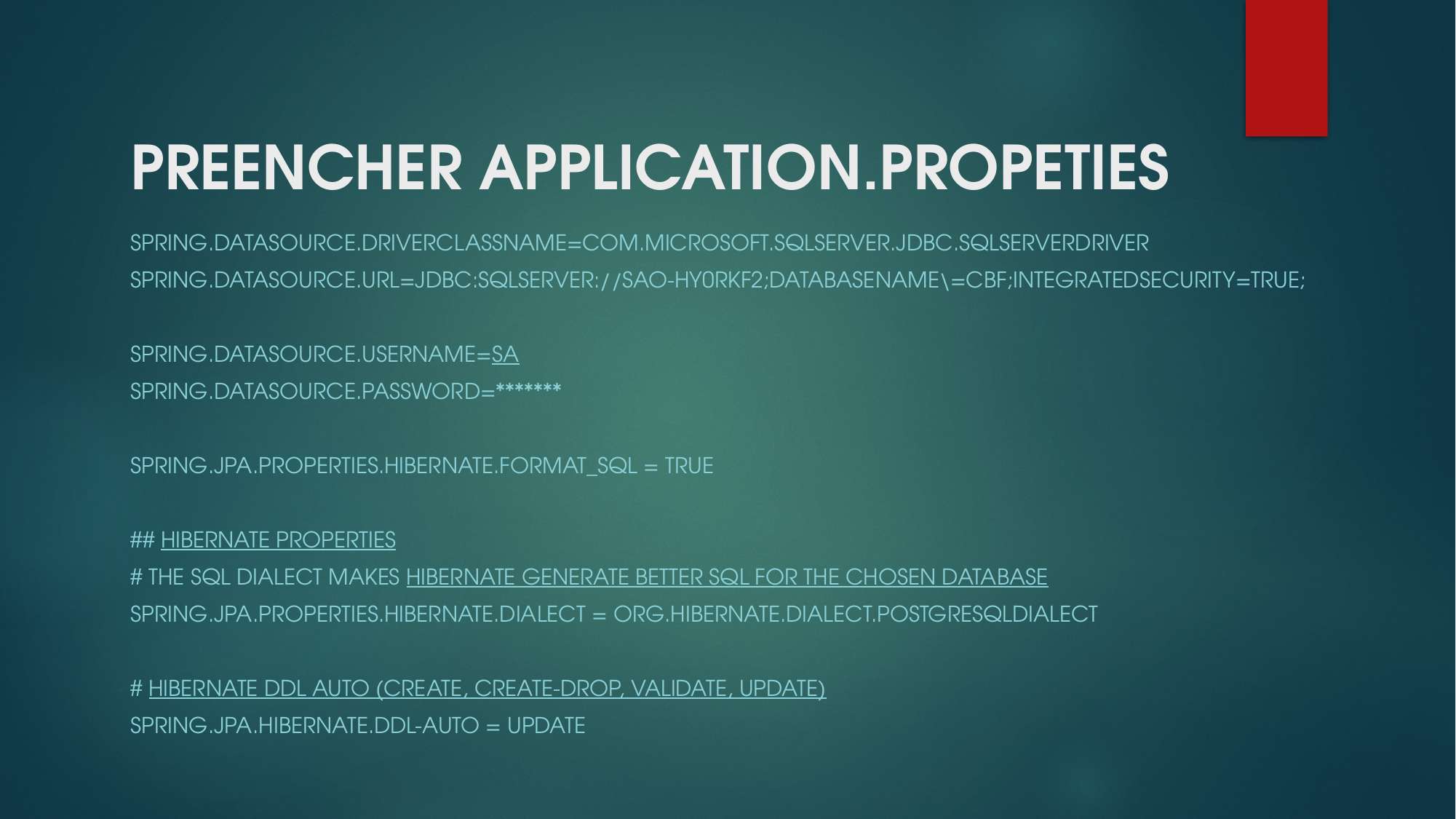

# PREENCHER APPLICATION.PROPETIES
spring.datasource.driverClassName=com.microsoft.sqlserver.jdbc.SQLServerDriver
spring.datasource.url=jdbc:sqlserver://SAO-HY0RKF2;databaseName\=CBF;integratedSecurity=true;

spring.datasource.username=sa
spring.datasource.password=*******

spring.jpa.properties.hibernate.format_sql = true

## Hibernate Properties
# The SQL dialect makes Hibernate generate better SQL for the chosen database
spring.jpa.properties.hibernate.dialect = org.hibernate.dialect.PostgreSQLDialect

# Hibernate ddl auto (create, create-drop, validate, update)
spring.jpa.hibernate.ddl-auto = update